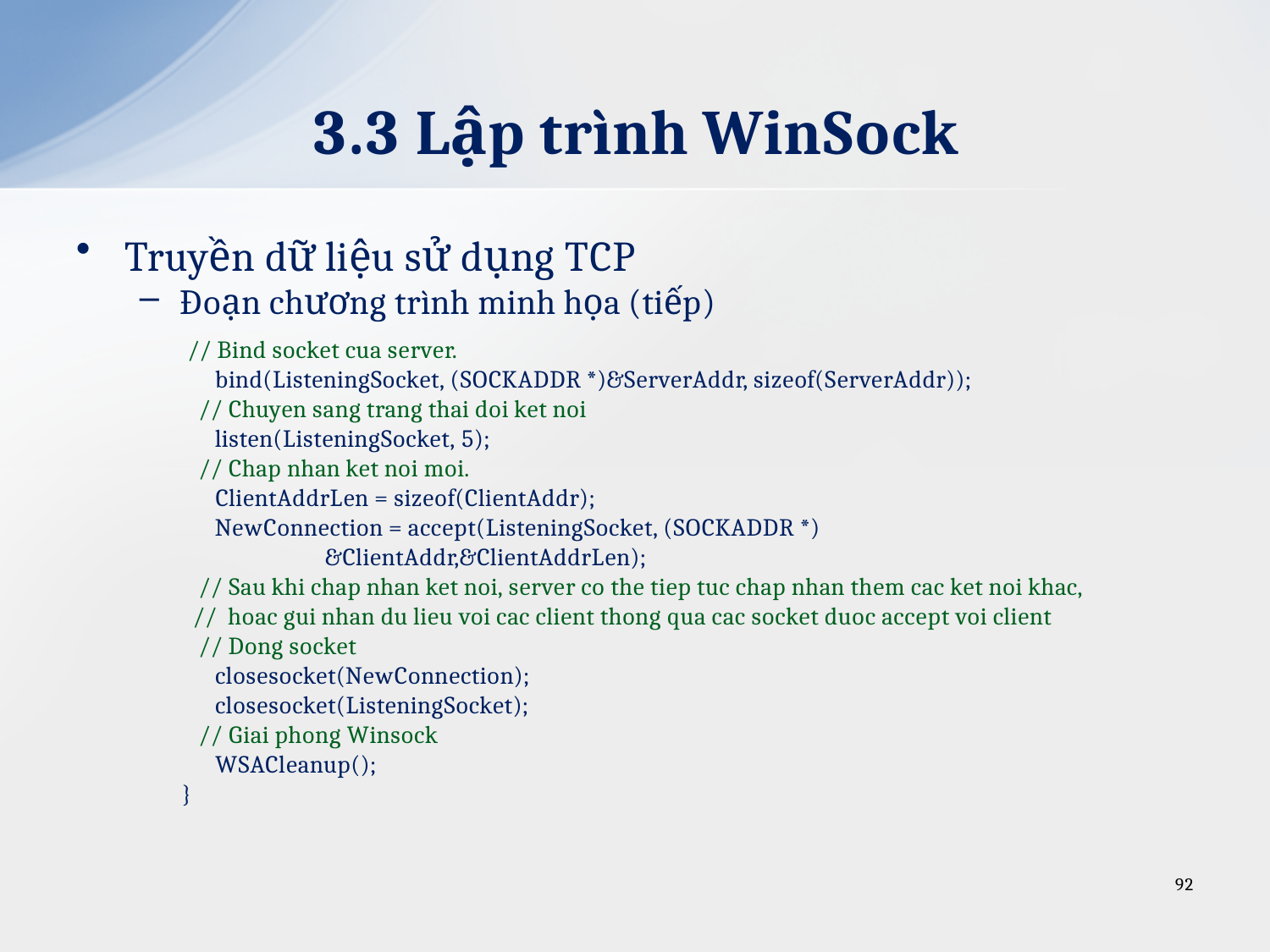

# 3.3 Lập trình WinSock
Truyền dữ liệu sử dụng TCP
Đoạn chương trình minh họa (tiếp)
 // Bind socket cua server.
      bind(ListeningSocket, (SOCKADDR *)&ServerAddr, sizeof(ServerAddr));
   // Chuyen sang trang thai doi ket noi
      listen(ListeningSocket, 5);
   // Chap nhan ket noi moi.
      ClientAddrLen = sizeof(ClientAddr);
      NewConnection = accept(ListeningSocket, (SOCKADDR *)
                          &ClientAddr,&ClientAddrLen);
   // Sau khi chap nhan ket noi, server co the tiep tuc chap nhan them cac ket noi khac,
  //  hoac gui nhan du lieu voi cac client thong qua cac socket duoc accept voi client
   // Dong socket
      closesocket(NewConnection);
      closesocket(ListeningSocket);
   // Giai phong Winsock
      WSACleanup();
}
92